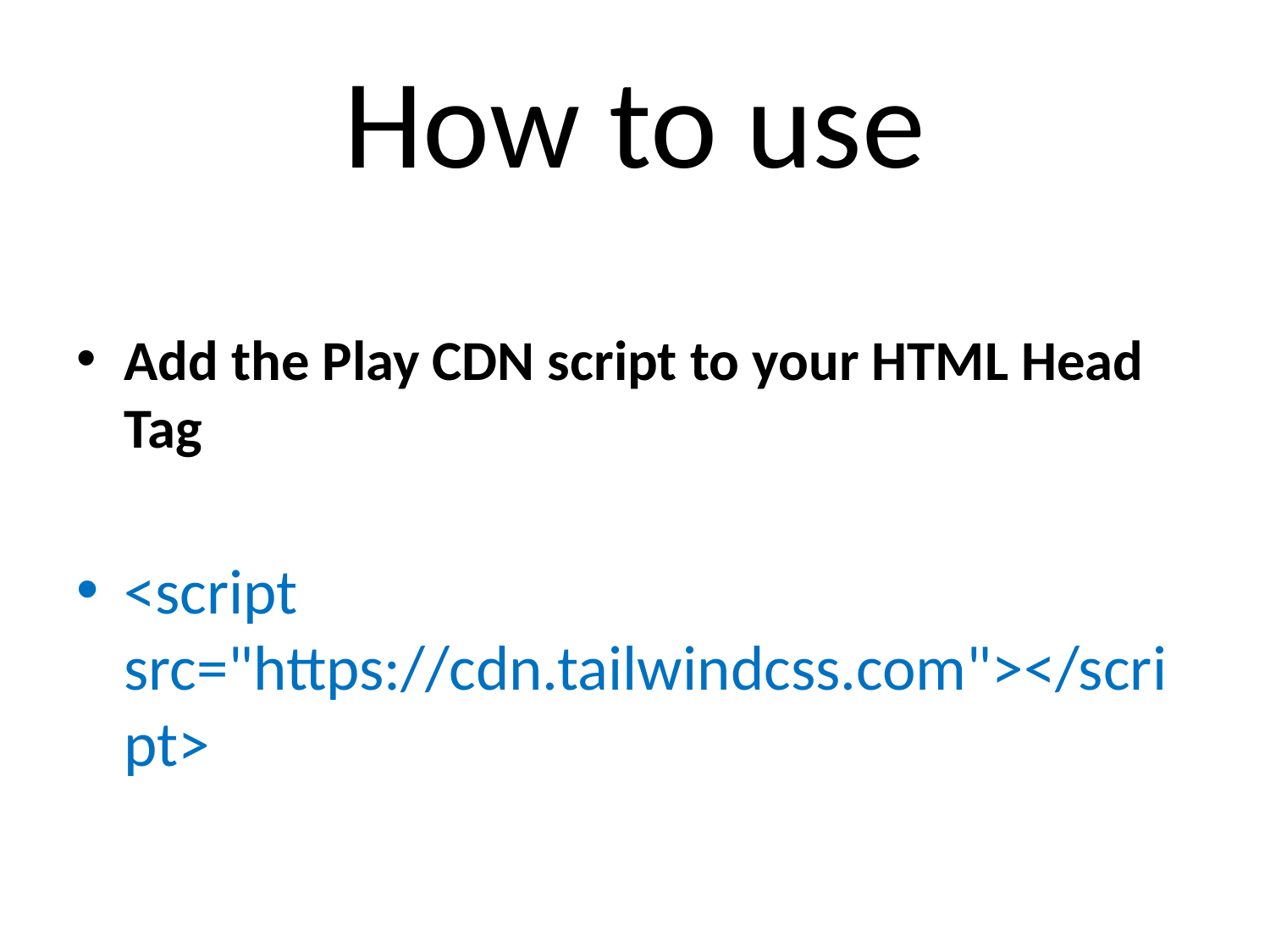

# How to use
Add the Play CDN script to your HTML Head Tag

<script src="https://cdn.tailwindcss.com"></script>